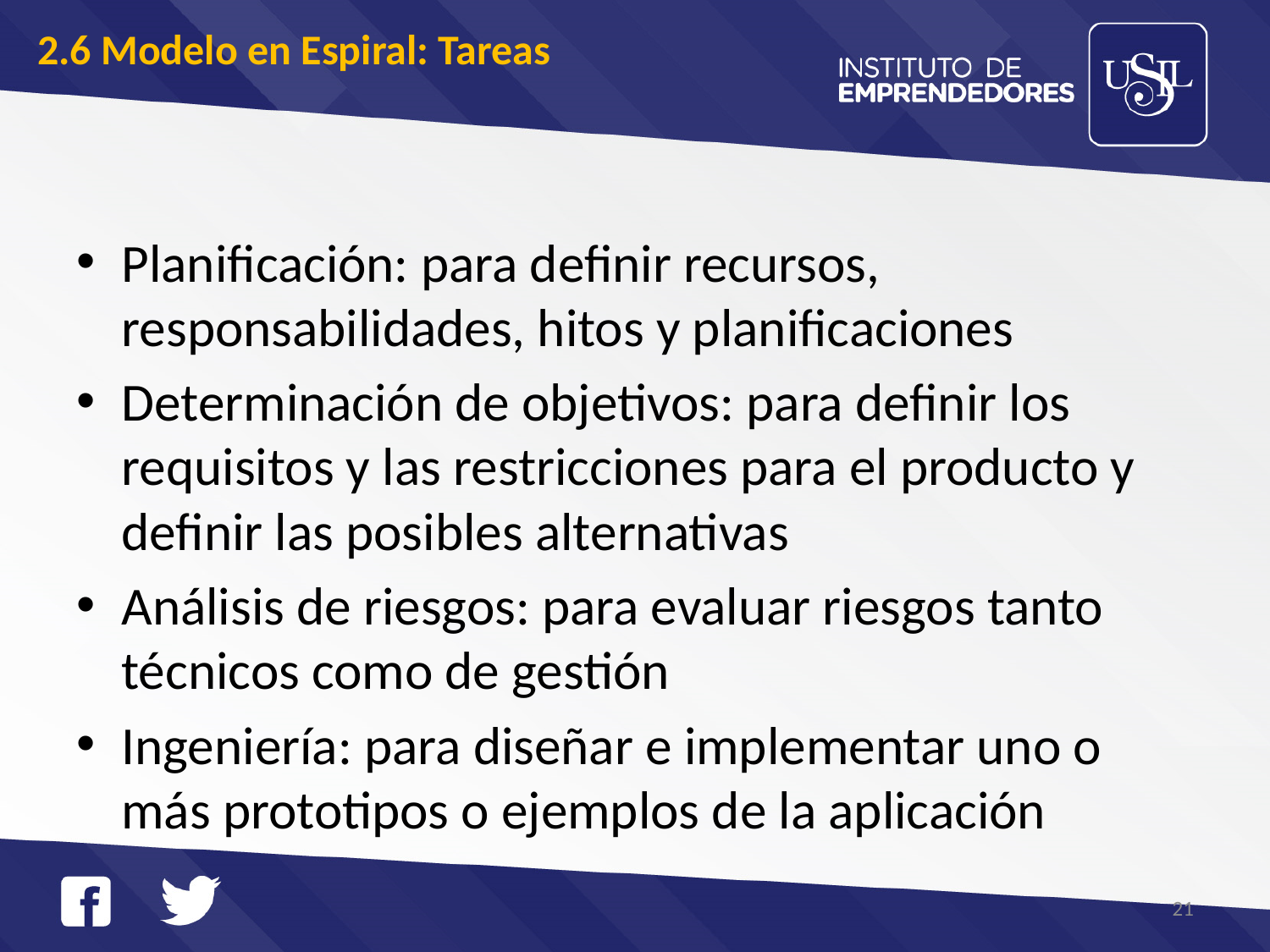

# 2.6 Modelo en Espiral: Tareas
Planificación: para definir recursos, responsabilidades, hitos y planificaciones
Determinación de objetivos: para definir los requisitos y las restricciones para el producto y definir las posibles alternativas
Análisis de riesgos: para evaluar riesgos tanto técnicos como de gestión
Ingeniería: para diseñar e implementar uno o más prototipos o ejemplos de la aplicación
21